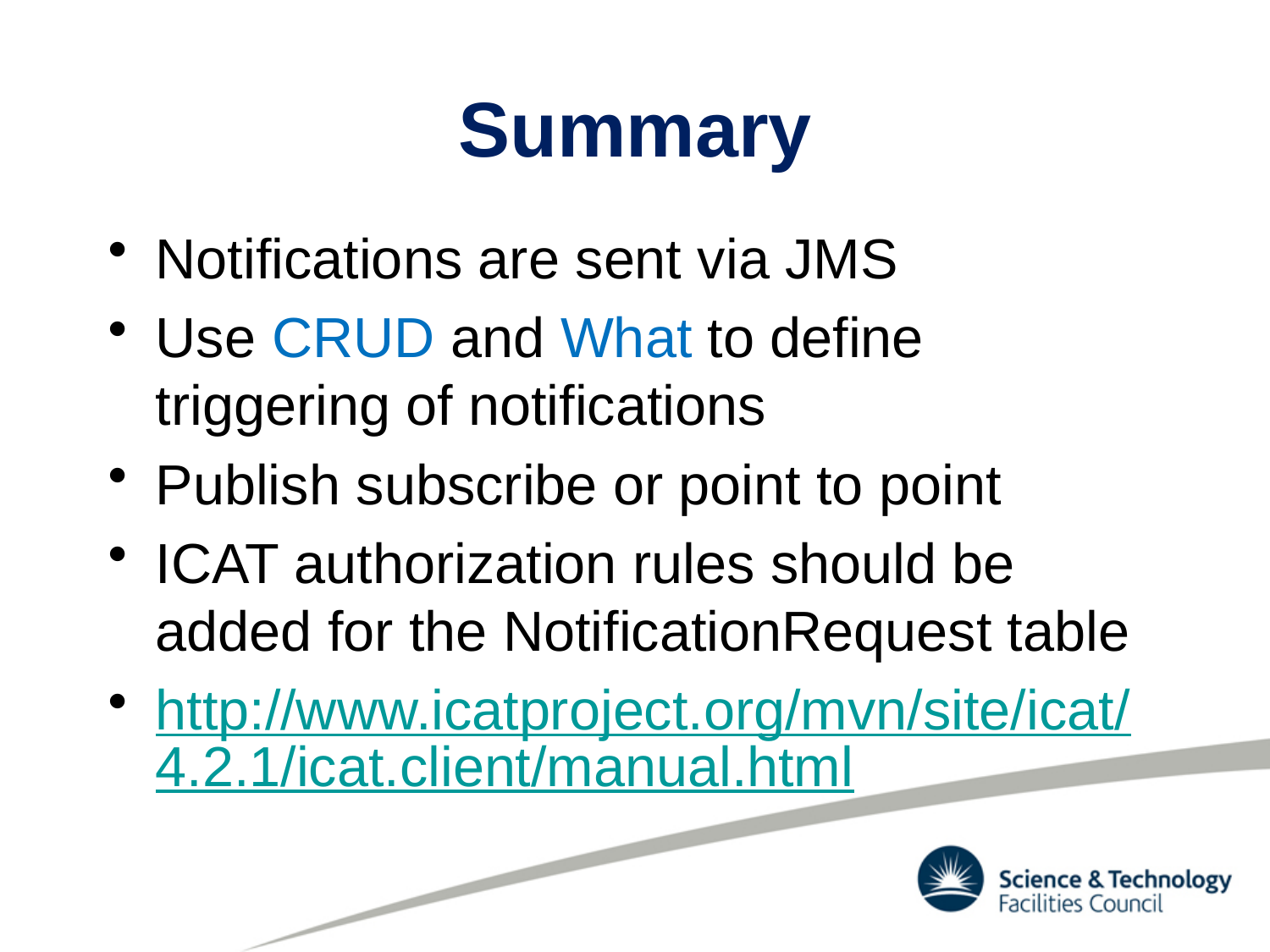

# Summary
Notifications are sent via JMS
Use CRUD and What to define triggering of notifications
Publish subscribe or point to point
ICAT authorization rules should be added for the NotificationRequest table
http://www.icatproject.org/mvn/site/icat/4.2.1/icat.client/manual.html